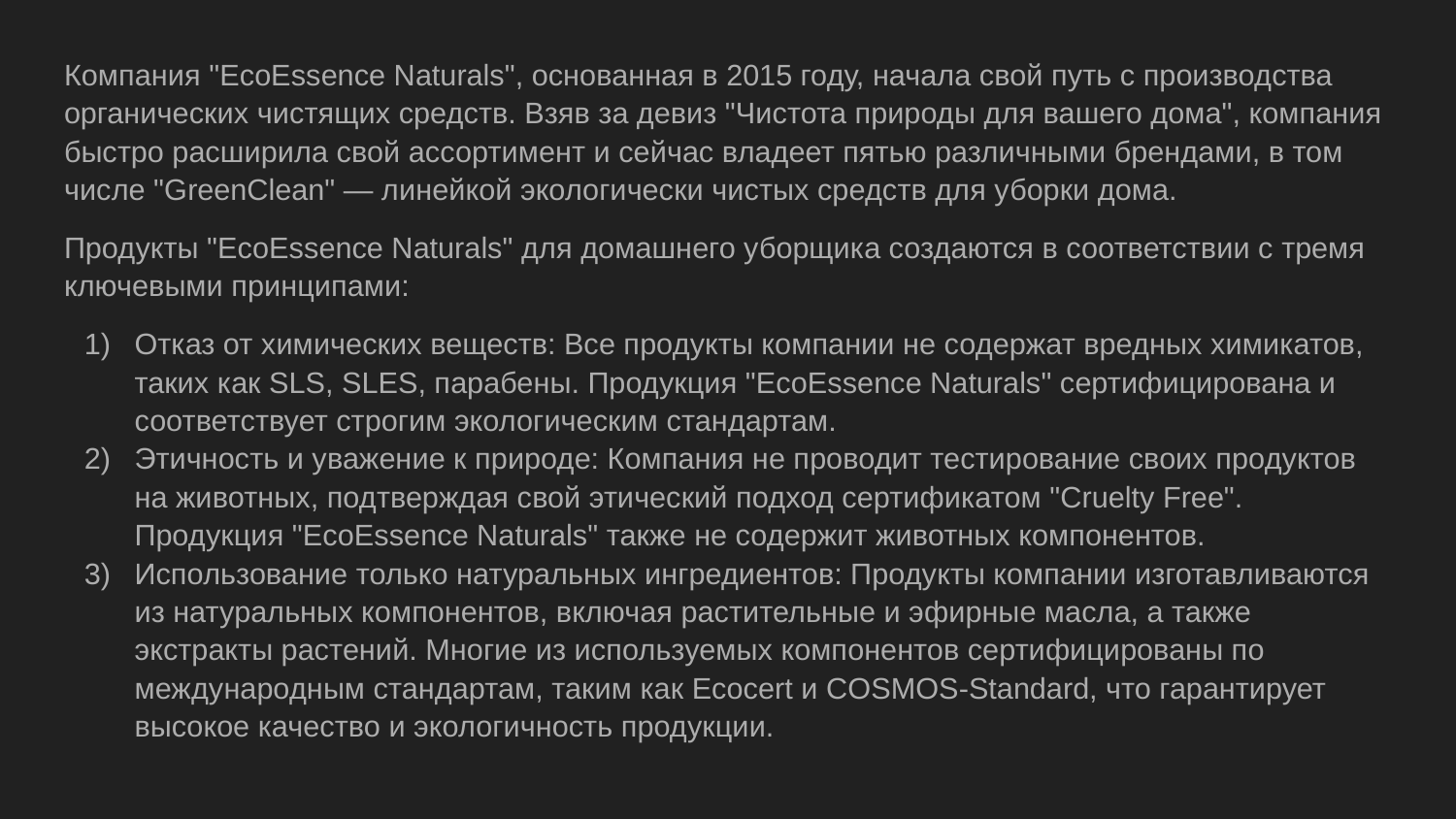

Компания "EcoEssence Naturals", основанная в 2015 году, начала свой путь с производства органических чистящих средств. Взяв за девиз "Чистота природы для вашего дома", компания быстро расширила свой ассортимент и сейчас владеет пятью различными брендами, в том числе "GreenClean" — линейкой экологически чистых средств для уборки дома.
Продукты "EcoEssence Naturals" для домашнего уборщика создаются в соответствии с тремя ключевыми принципами:
Отказ от химических веществ: Все продукты компании не содержат вредных химикатов, таких как SLS, SLES, парабены. Продукция "EcoEssence Naturals" сертифицирована и соответствует строгим экологическим стандартам.
Этичность и уважение к природе: Компания не проводит тестирование своих продуктов на животных, подтверждая свой этический подход сертификатом "Cruelty Free". Продукция "EcoEssence Naturals" также не содержит животных компонентов.
Использование только натуральных ингредиентов: Продукты компании изготавливаются из натуральных компонентов, включая растительные и эфирные масла, а также экстракты растений. Многие из используемых компонентов сертифицированы по международным стандартам, таким как Ecocert и COSMOS-Standard, что гарантирует высокое качество и экологичность продукции.